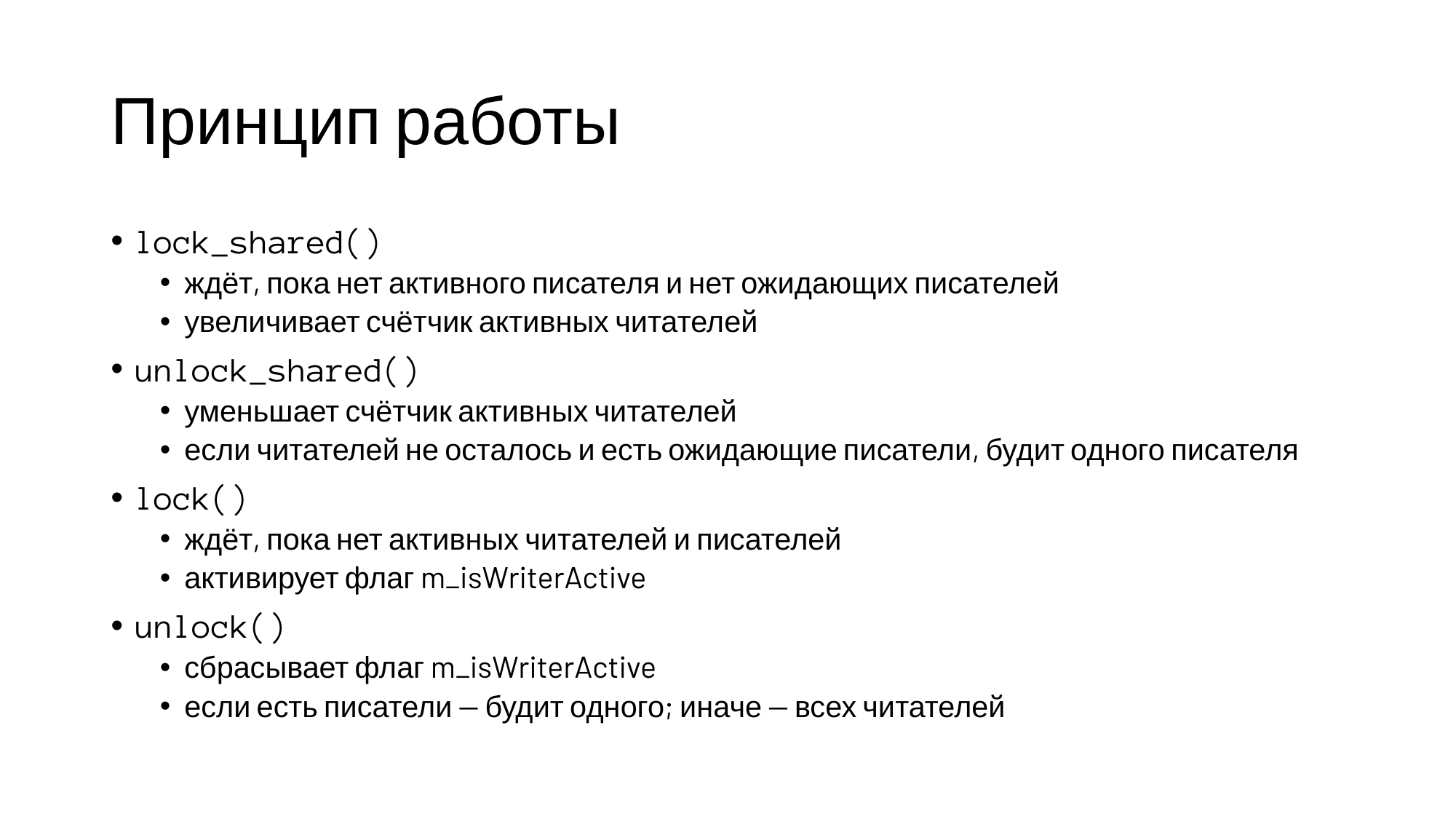

# Принцип работы
lock_shared()
ждёт, пока нет активного писателя и нет ожидающих писателей
увеличивает счётчик активных читателей
unlock_shared()
уменьшает счётчик активных читателей
если читателей не осталось и есть ожидающие писатели, будит одного писателя
lock()
ждёт, пока нет активных читателей и писателей
активирует флаг m_isWriterActive
unlock()
сбрасывает флаг m_isWriterActive
если есть писатели — будит одного; иначе — всех читателей